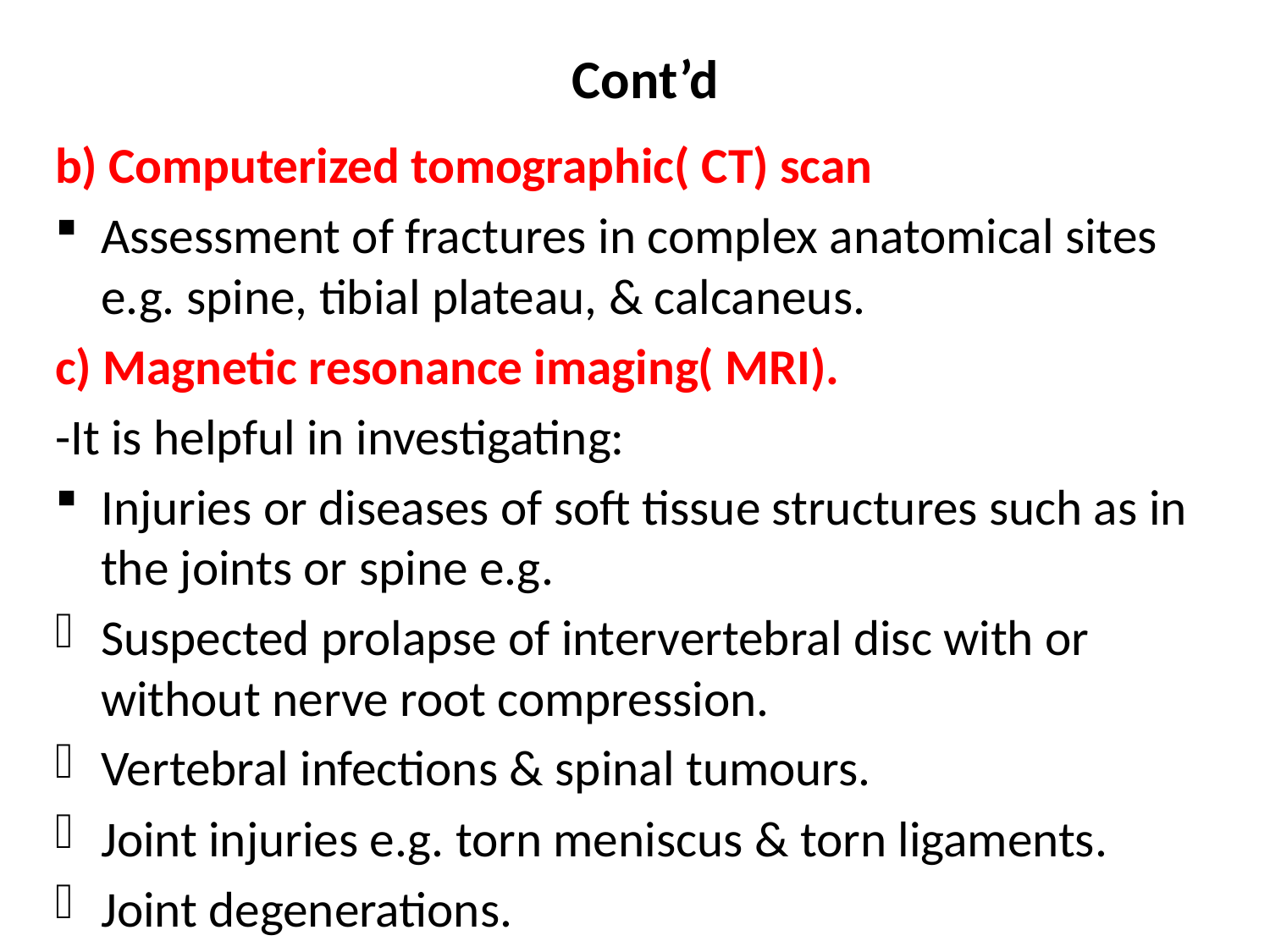

# Cont’d
b) Computerized tomographic( CT) scan
Assessment of fractures in complex anatomical sites e.g. spine, tibial plateau, & calcaneus.
c) Magnetic resonance imaging( MRI).
-It is helpful in investigating:
Injuries or diseases of soft tissue structures such as in the joints or spine e.g.
Suspected prolapse of intervertebral disc with or without nerve root compression.
Vertebral infections & spinal tumours.
Joint injuries e.g. torn meniscus & torn ligaments.
Joint degenerations.